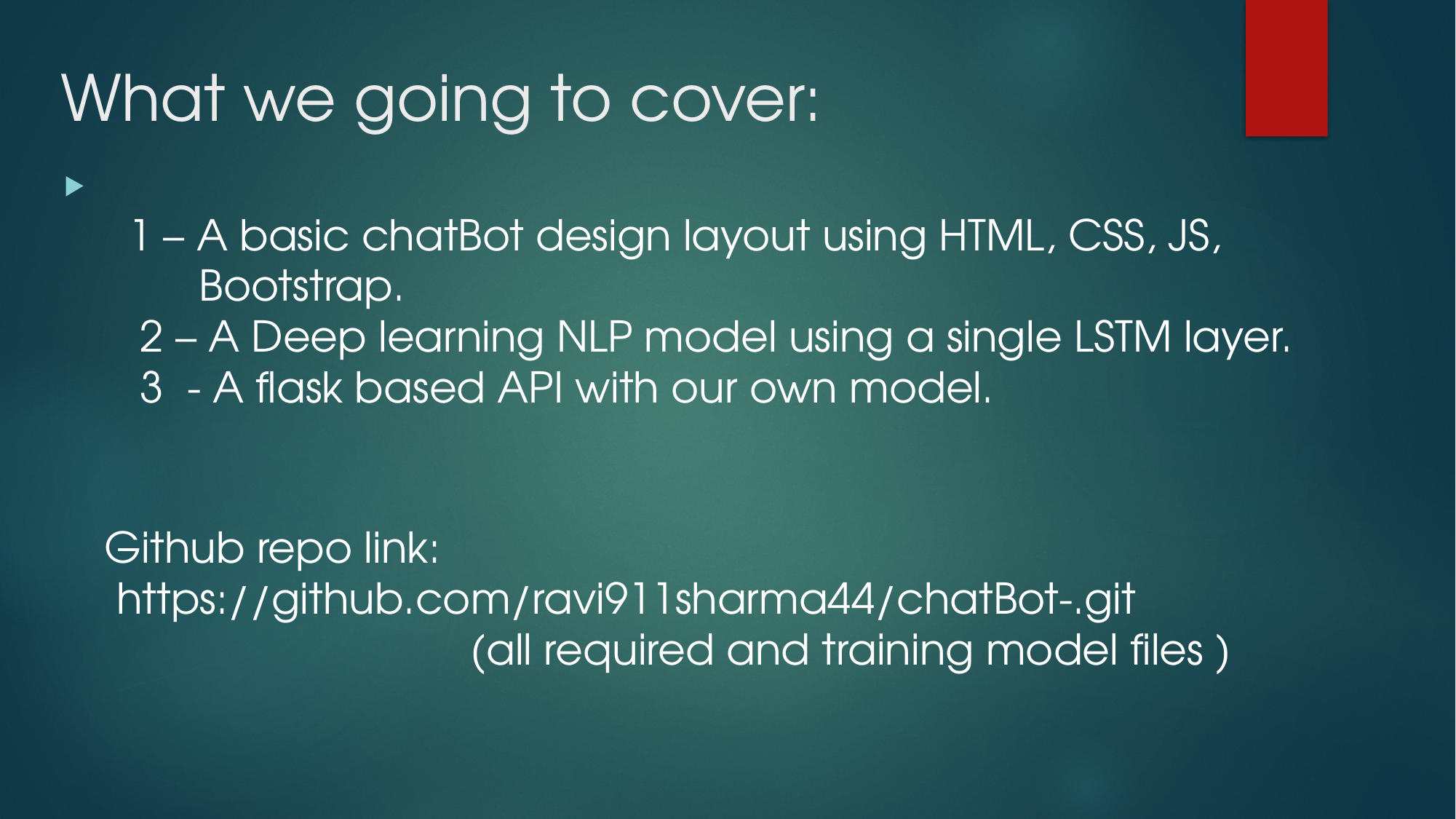

# What we going to cover:
  1 – A basic chatBot design layout using HTML, CSS, JS,                     Bootstrap.
   2 – A Deep learning NLP model using a single LSTM layer.
   3  - A flask based API with our own model.
Github repo link:  https://github.com/ravi911sharma44/chatBot-.git  
                               (all required and training model files )